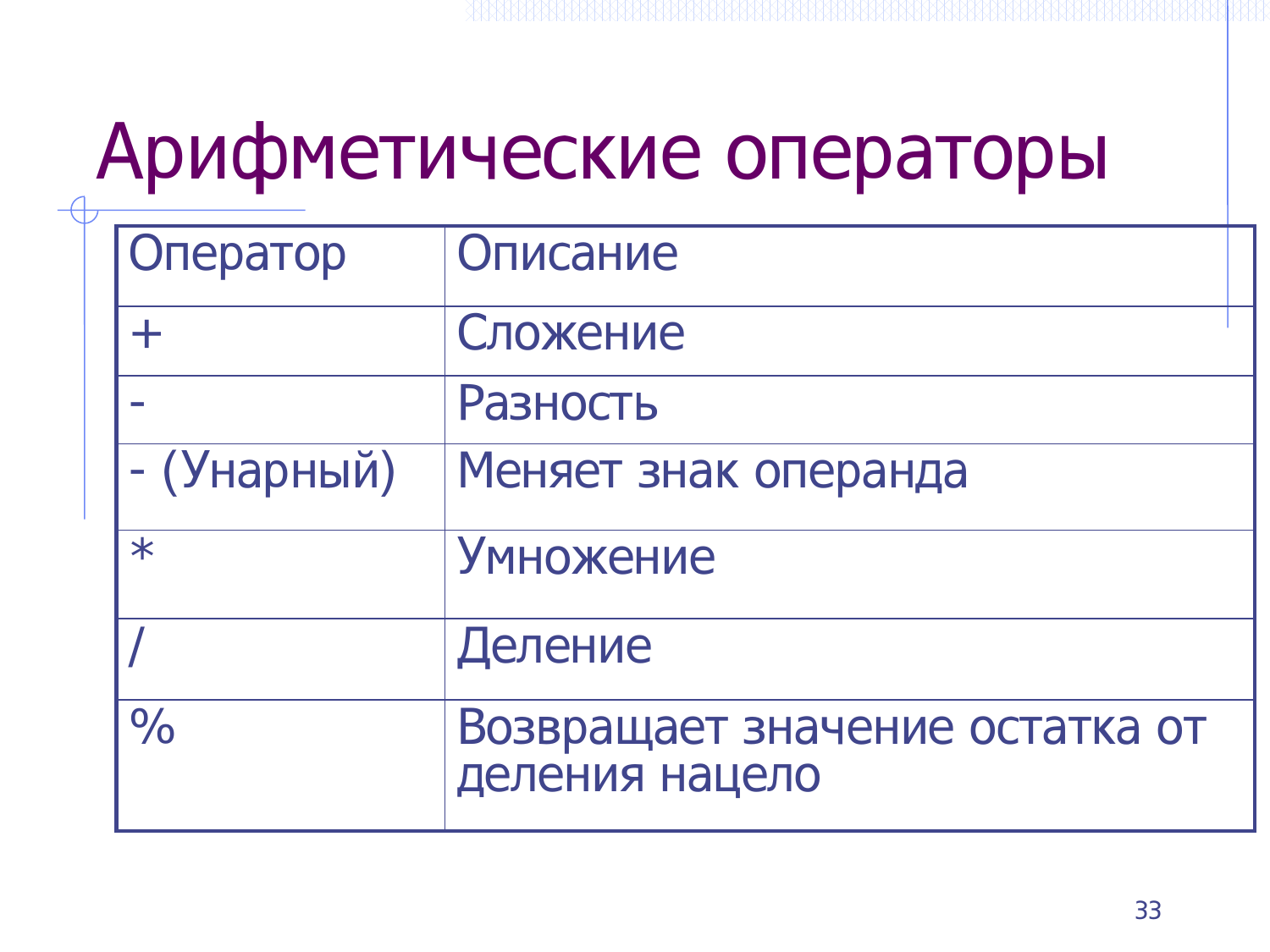

# Арифметические операторы
| Оператор | Описание |
| --- | --- |
| + | Сложение |
| - | Разность |
| - (Унарный) | Меняет знак операнда |
| \* | Умножение |
| / | Деление |
| % | Возвращает значение остатка от деления нацело |
33